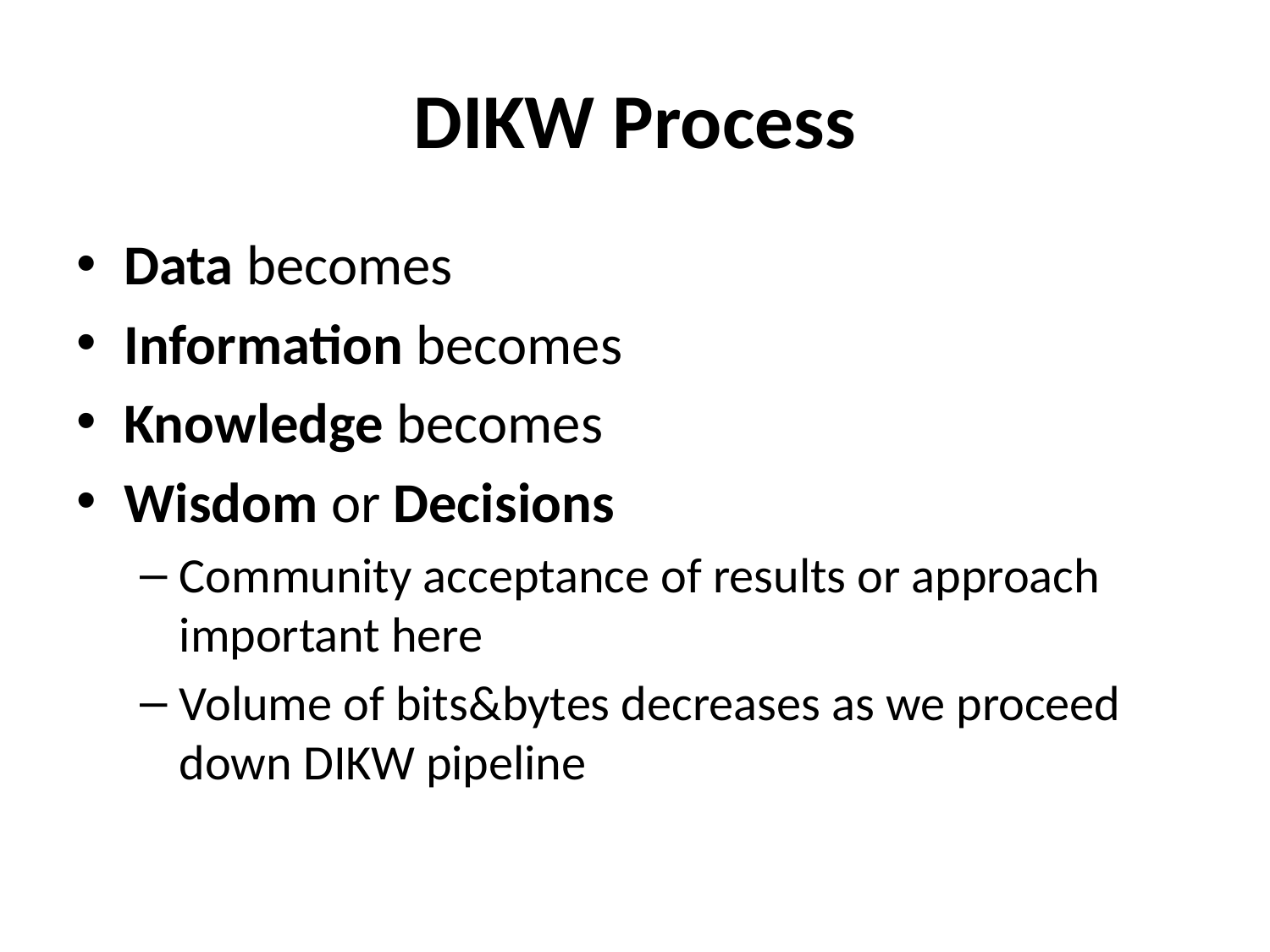

# DIKW Process
Data becomes
Information becomes
Knowledge becomes
Wisdom or Decisions
Community acceptance of results or approach important here
Volume of bits&bytes decreases as we proceed down DIKW pipeline